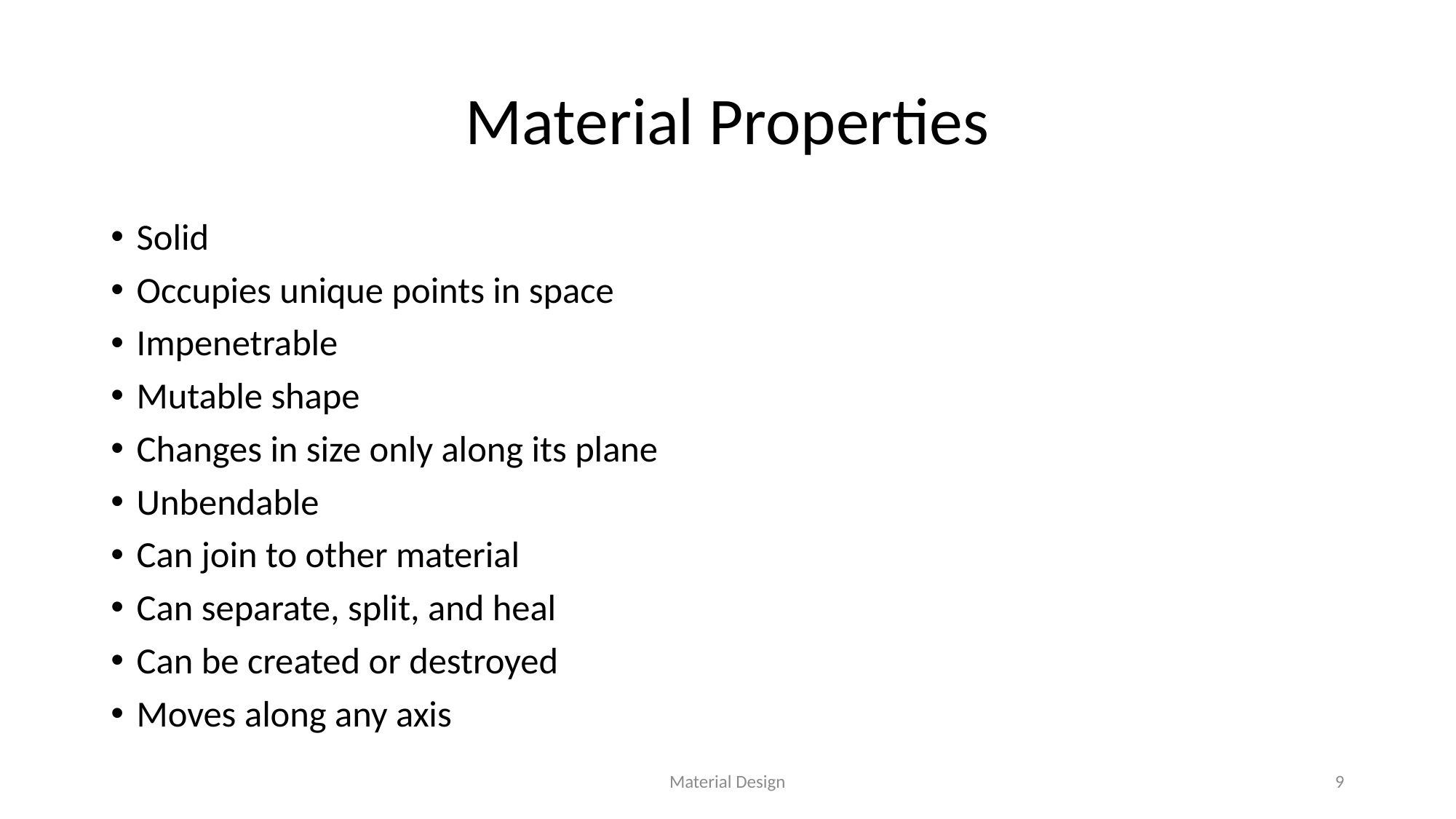

# Material Properties
Solid
Occupies unique points in space
Impenetrable
Mutable shape
Changes in size only along its plane
Unbendable
Can join to other material
Can separate, split, and heal
Can be created or destroyed
Moves along any axis
Material Design
9